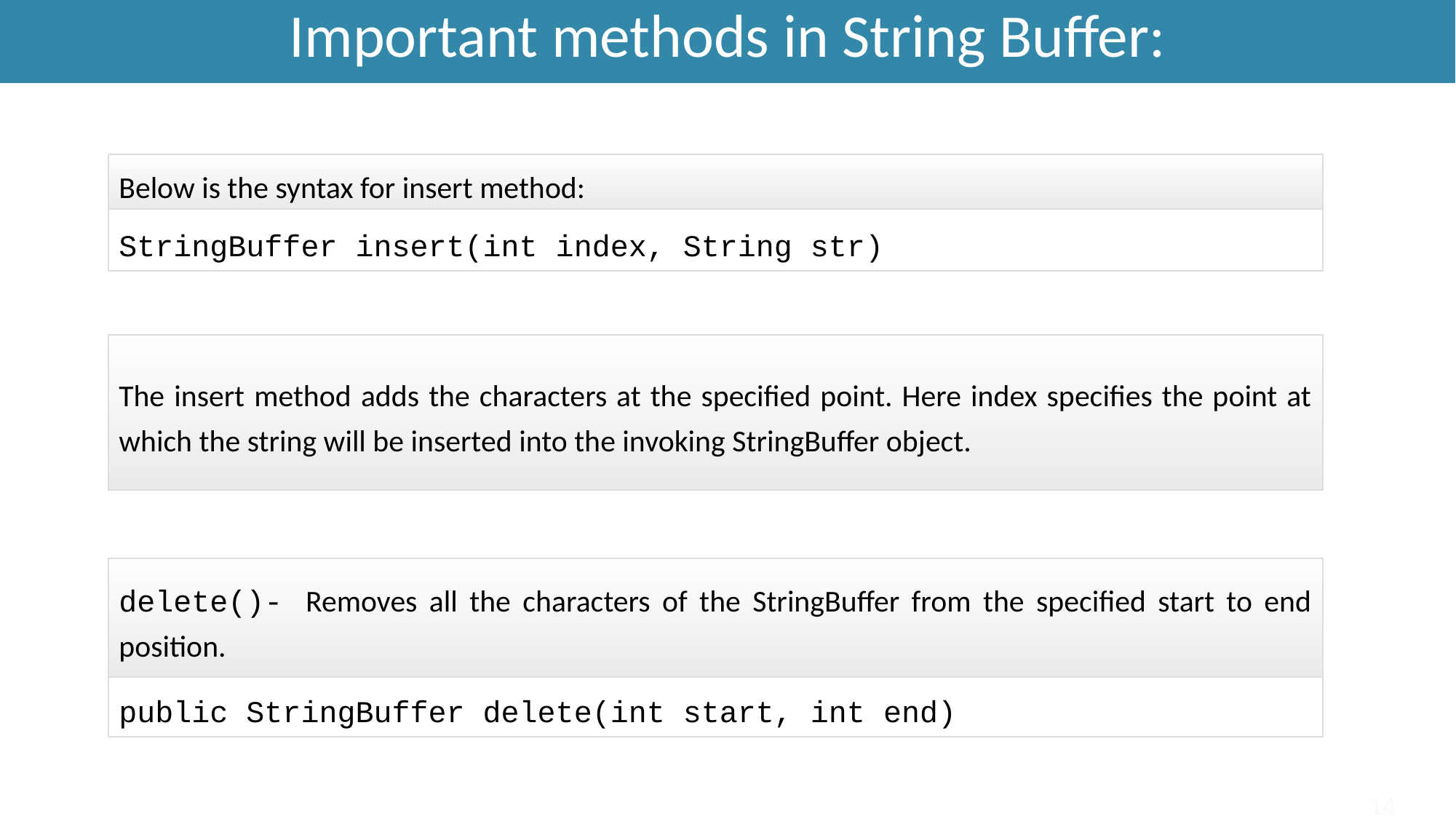

# Important methods in String Buffer:
Below is the syntax for insert method:
StringBuffer insert(int index, String str)
The insert method adds the characters at the specified point. Here index specifies the point at which the string will be inserted into the invoking StringBuffer object.
delete()- Removes all the characters of the StringBuffer from the specified start to end position.
public StringBuffer delete(int start, int end)